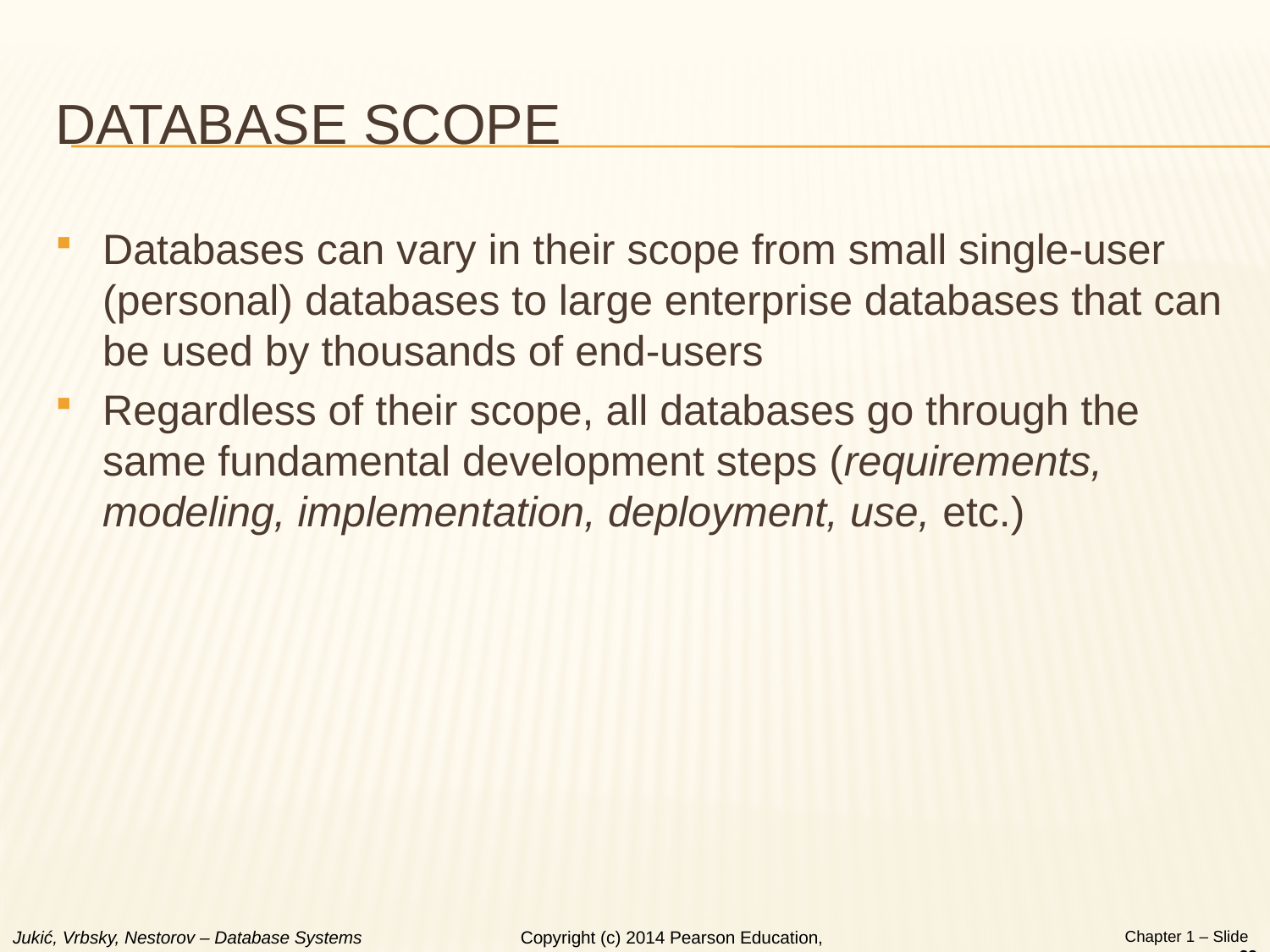

# DATABASE SCOPE
Databases can vary in their scope from small single-user (personal) databases to large enterprise databases that can be used by thousands of end-users
Regardless of their scope, all databases go through the same fundamental development steps (requirements, modeling, implementation, deployment, use, etc.)
Jukić, Vrbsky, Nestorov – Database Systems
Chapter 1 – Slide  23